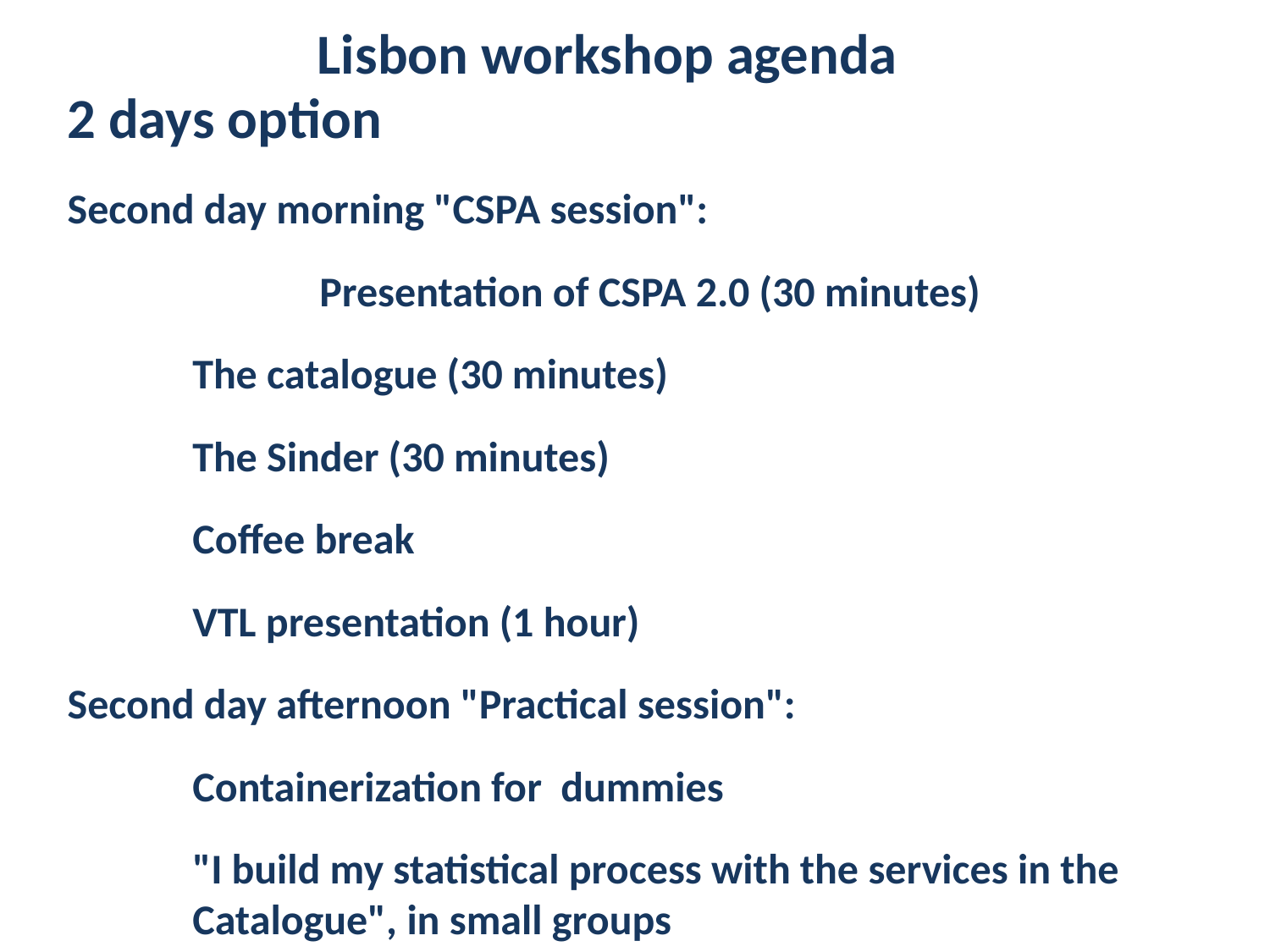

Lisbon workshop agenda
2 days option
Second day morning "CSPA session":
	Presentation of CSPA 2.0 (30 minutes)
The catalogue (30 minutes)
The Sinder (30 minutes)
Coffee break
VTL presentation (1 hour)
Second day afternoon "Practical session":
Containerization for  dummies
"I build my statistical process with the services in the Catalogue", in small groups